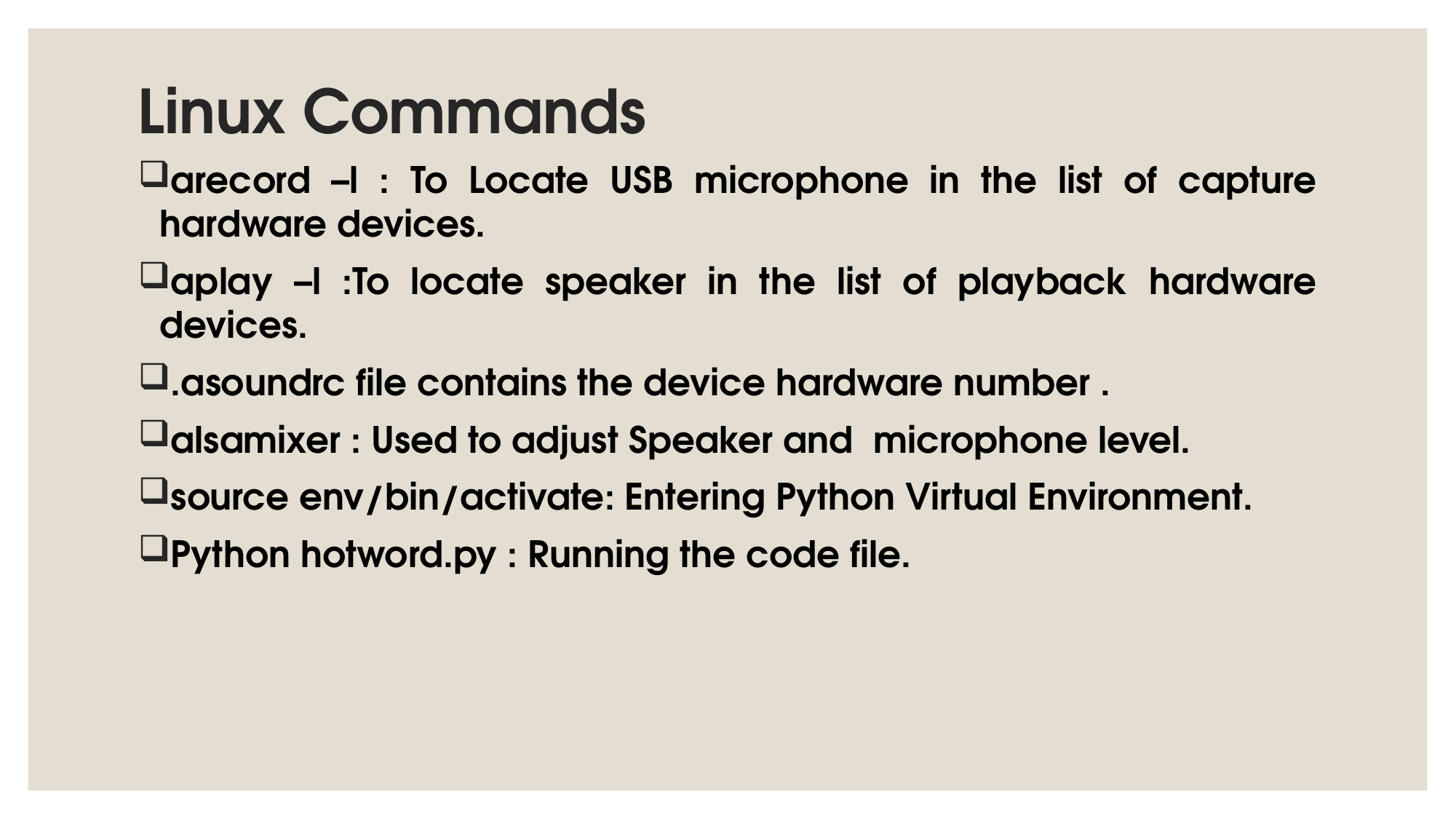

# Linux Commands
arecord –l : To Locate USB microphone in the list of capture hardware devices.
aplay –l :To locate speaker in the list of playback hardware devices.
.asoundrc file contains the device hardware number .
alsamixer : Used to adjust Speaker and  microphone level.
source env/bin/activate: Entering Python Virtual Environment.
Python hotword.py : Running the code file.